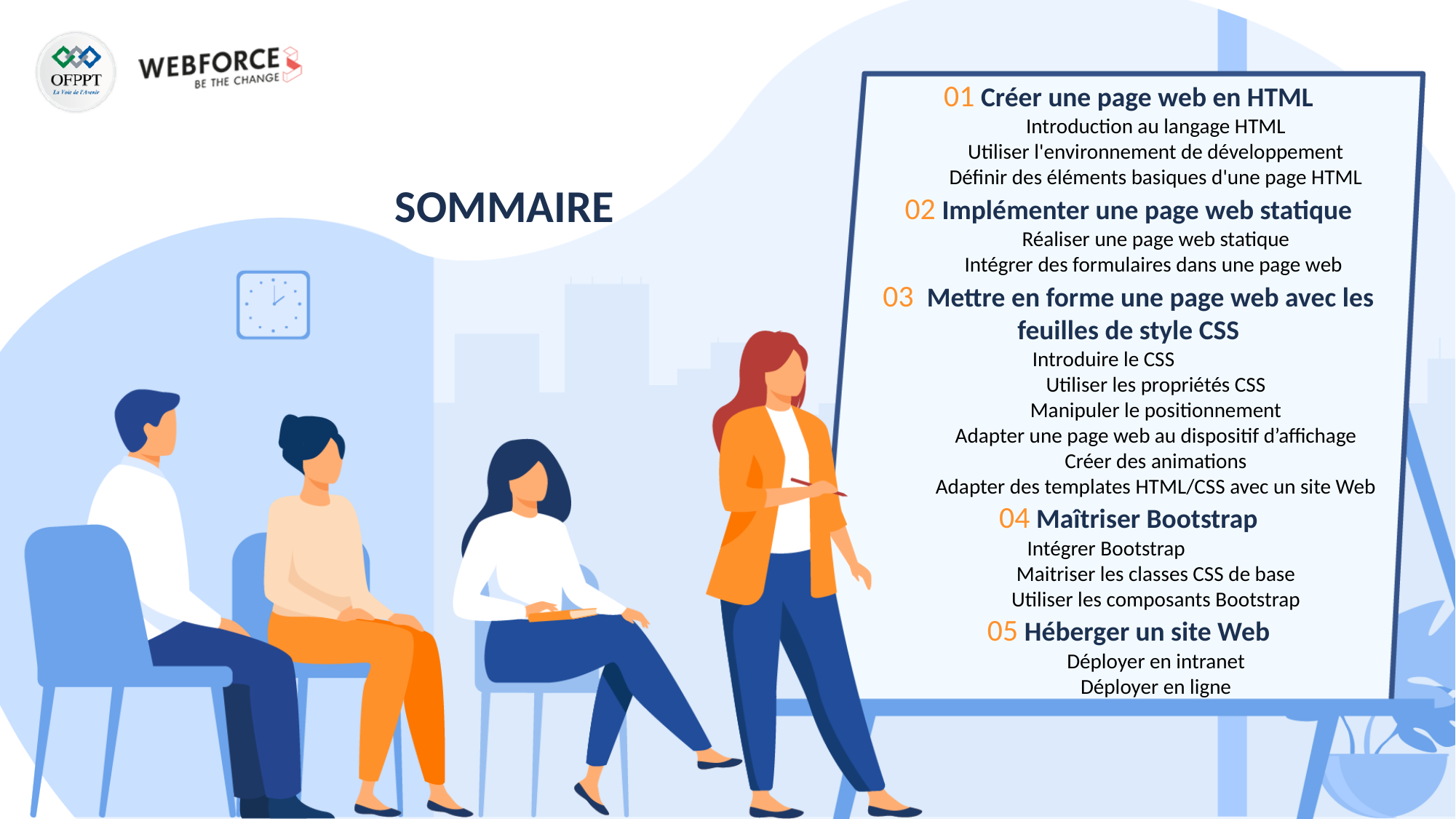

01 Créer une page web en HTML
Introduction au langage HTML
Utiliser l'environnement de développement
Définir des éléments basiques d'une page HTML
02 Implémenter une page web statique
Réaliser une page web statique
Intégrer des formulaires dans une page web
03  Mettre en forme une page web avec les feuilles de style CSS
Introduire le CSS
Utiliser les propriétés CSS
Manipuler le positionnement
Adapter une page web au dispositif d’affichage
Créer des animations
Adapter des templates HTML/CSS avec un site Web
04 Maîtriser Bootstrap
Intégrer Bootstrap
Maitriser les classes CSS de base
Utiliser les composants Bootstrap
05 Héberger un site Web
Déployer en intranet
Déployer en ligne